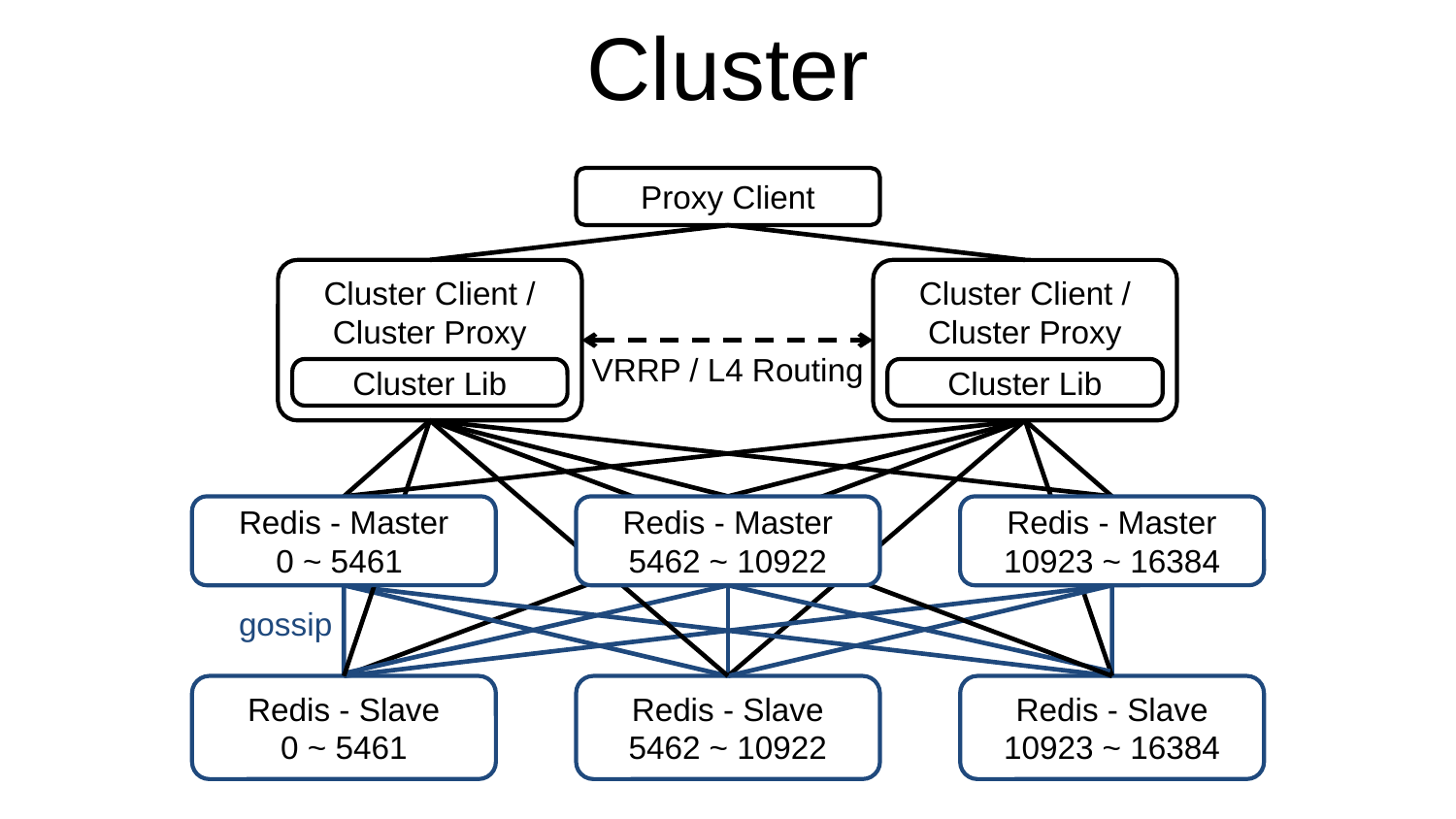

# Cluster
Proxy Client
Cluster Client / Cluster Proxy
Cluster Lib
Cluster Client / Cluster Proxy
Cluster Lib
VRRP / L4 Routing
Redis - Master
0 ~ 5461
Redis - Master
5462 ~ 10922
Redis - Master
10923 ~ 16384
gossip
Redis - Slave
0 ~ 5461
Redis - Slave
5462 ~ 10922
Redis - Slave
10923 ~ 16384